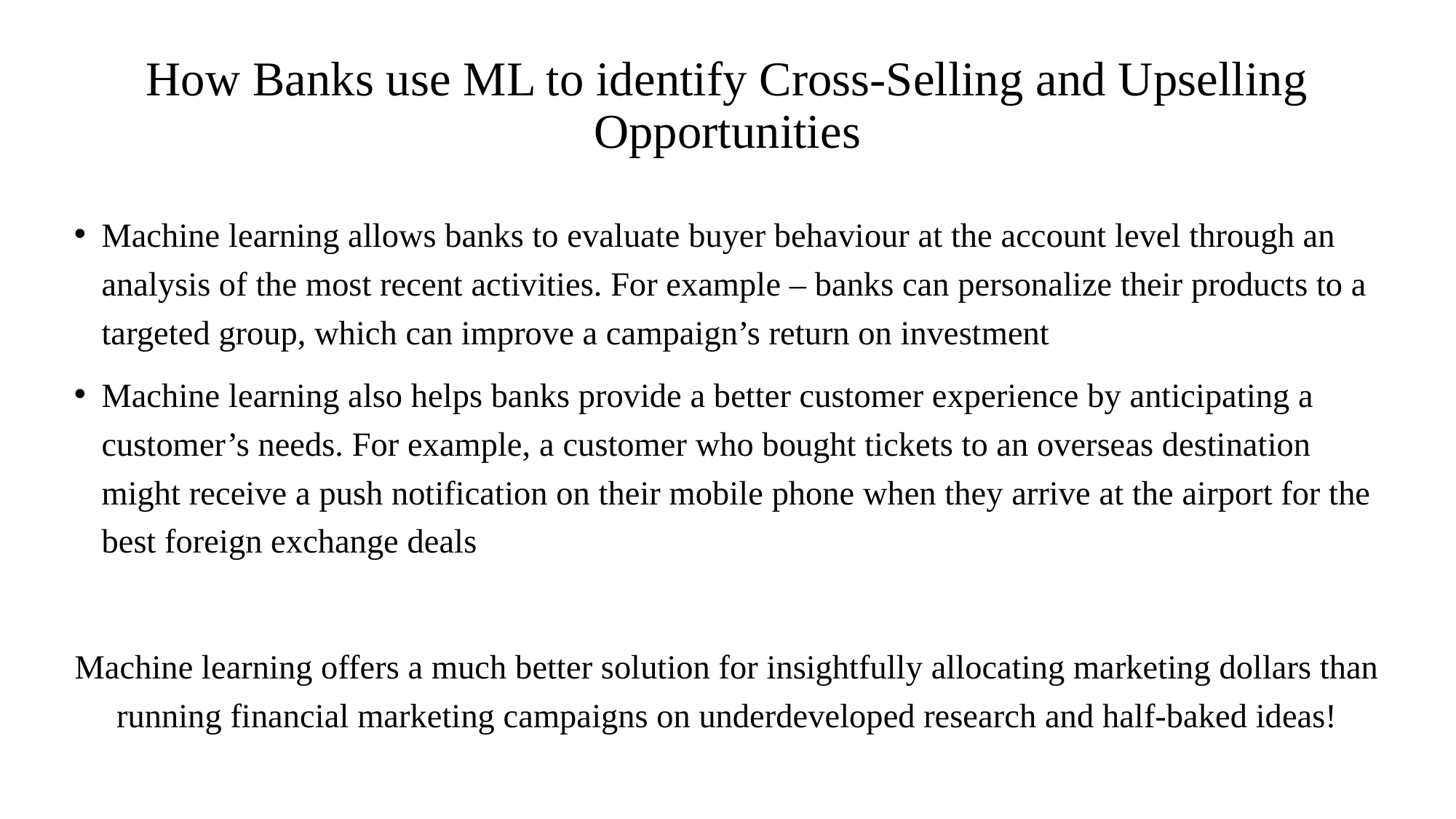

# How Banks use ML to identify Cross-Selling and Upselling Opportunities
Machine learning allows banks to evaluate buyer behaviour at the account level through an analysis of the most recent activities. For example – banks can personalize their products to a targeted group, which can improve a campaign’s return on investment
Machine learning also helps banks provide a better customer experience by anticipating a customer’s needs. For example, a customer who bought tickets to an overseas destination might receive a push notification on their mobile phone when they arrive at the airport for the best foreign exchange deals

Machine learning offers a much better solution for insightfully allocating marketing dollars than running financial marketing campaigns on underdeveloped research and half-baked ideas!